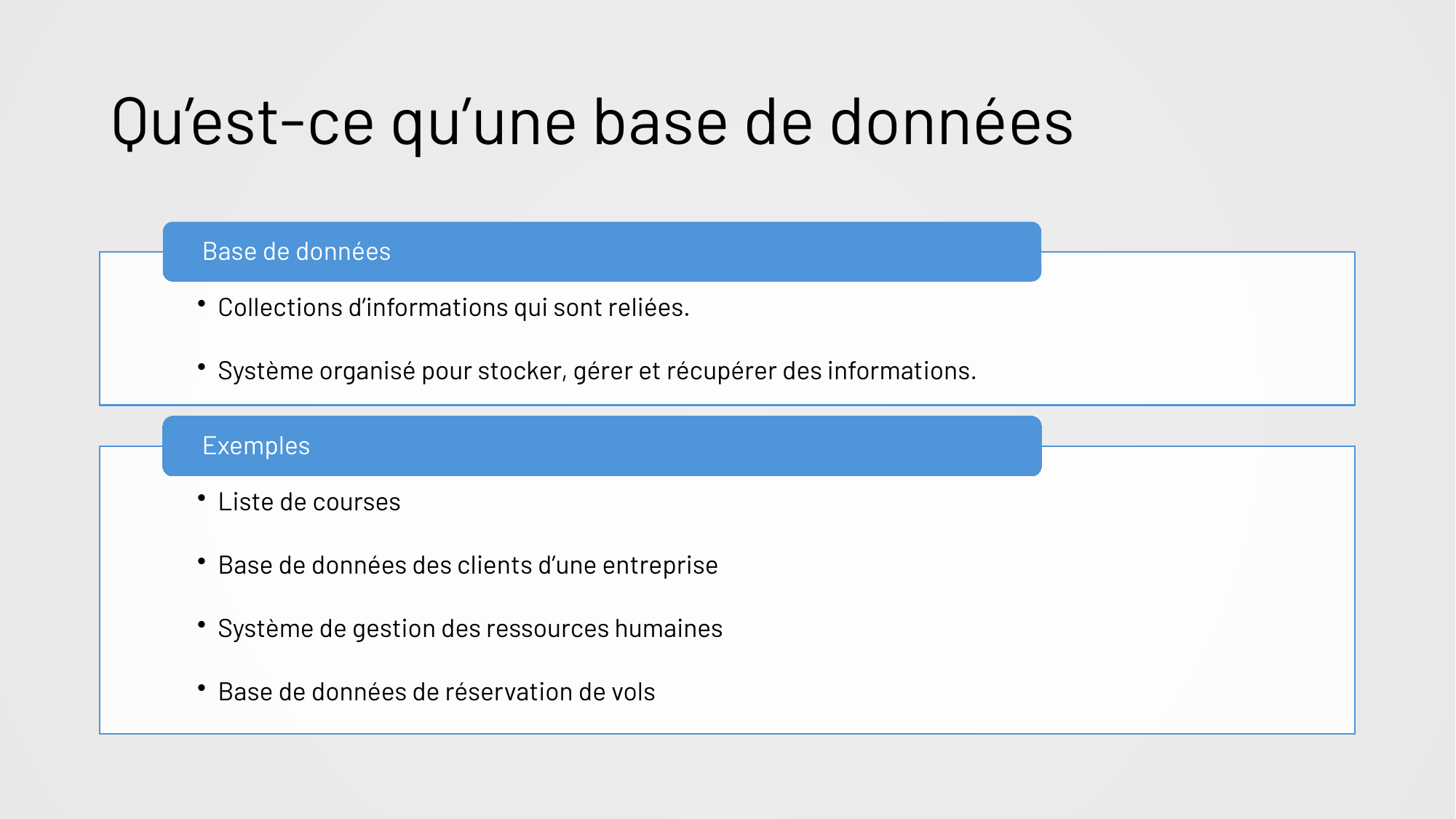

# Qu’est-ce qu’une base de données
Collections d’informations qui sont reliées.

Système organisé pour stocker, gérer et récupérer des informations.
Base de données
Liste de courses

Base de données des clients d’une entreprise

Système de gestion des ressources humaines

Base de données de réservation de vols
Exemples